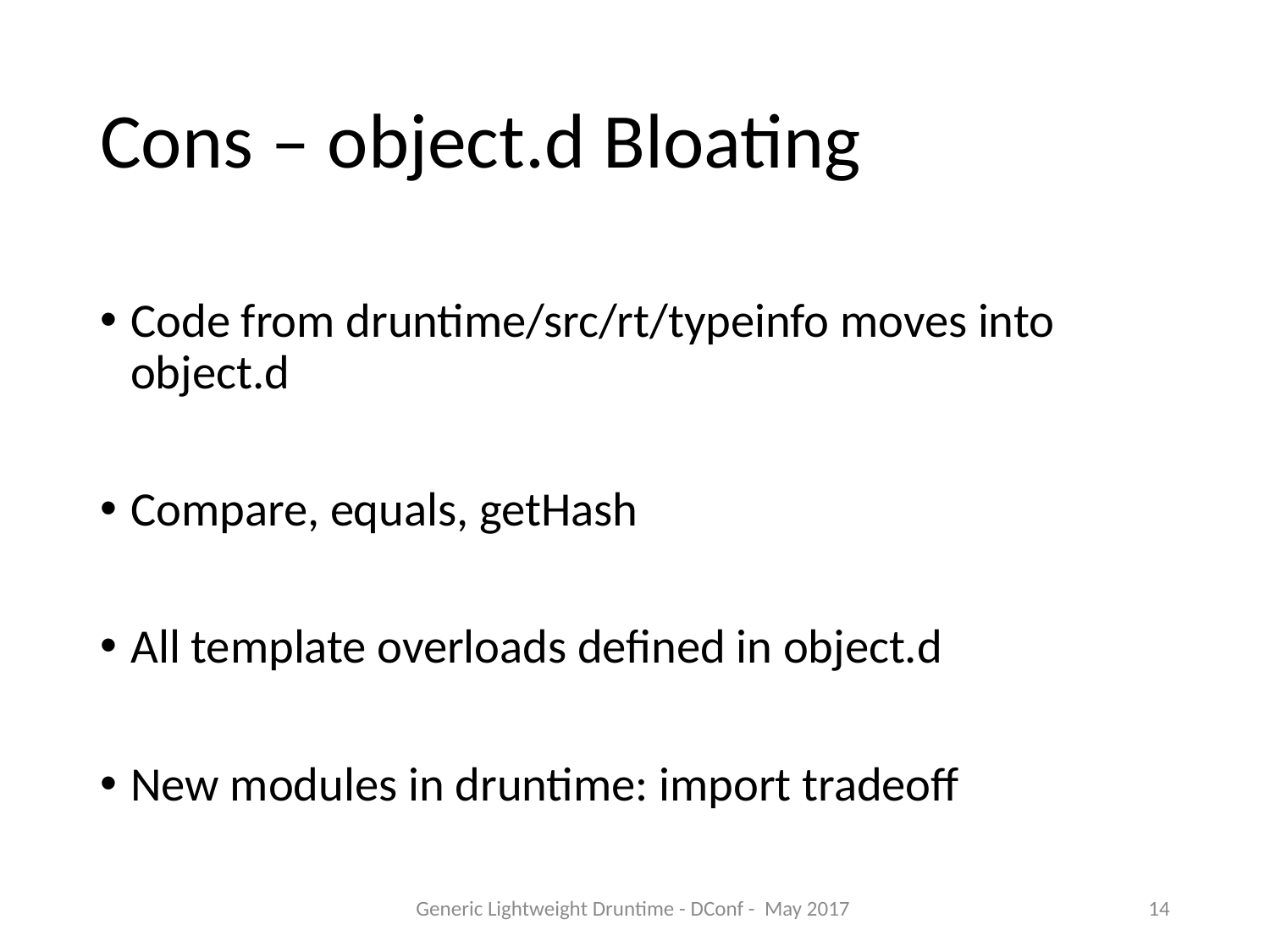

# Cons – object.d Bloating

Code from druntime/src/rt/typeinfo moves into object.d

Compare, equals, getHash

All template overloads defined in object.d

New modules in druntime: import tradeoff

Generic Lightweight Druntime - DConf -  May 2017
14